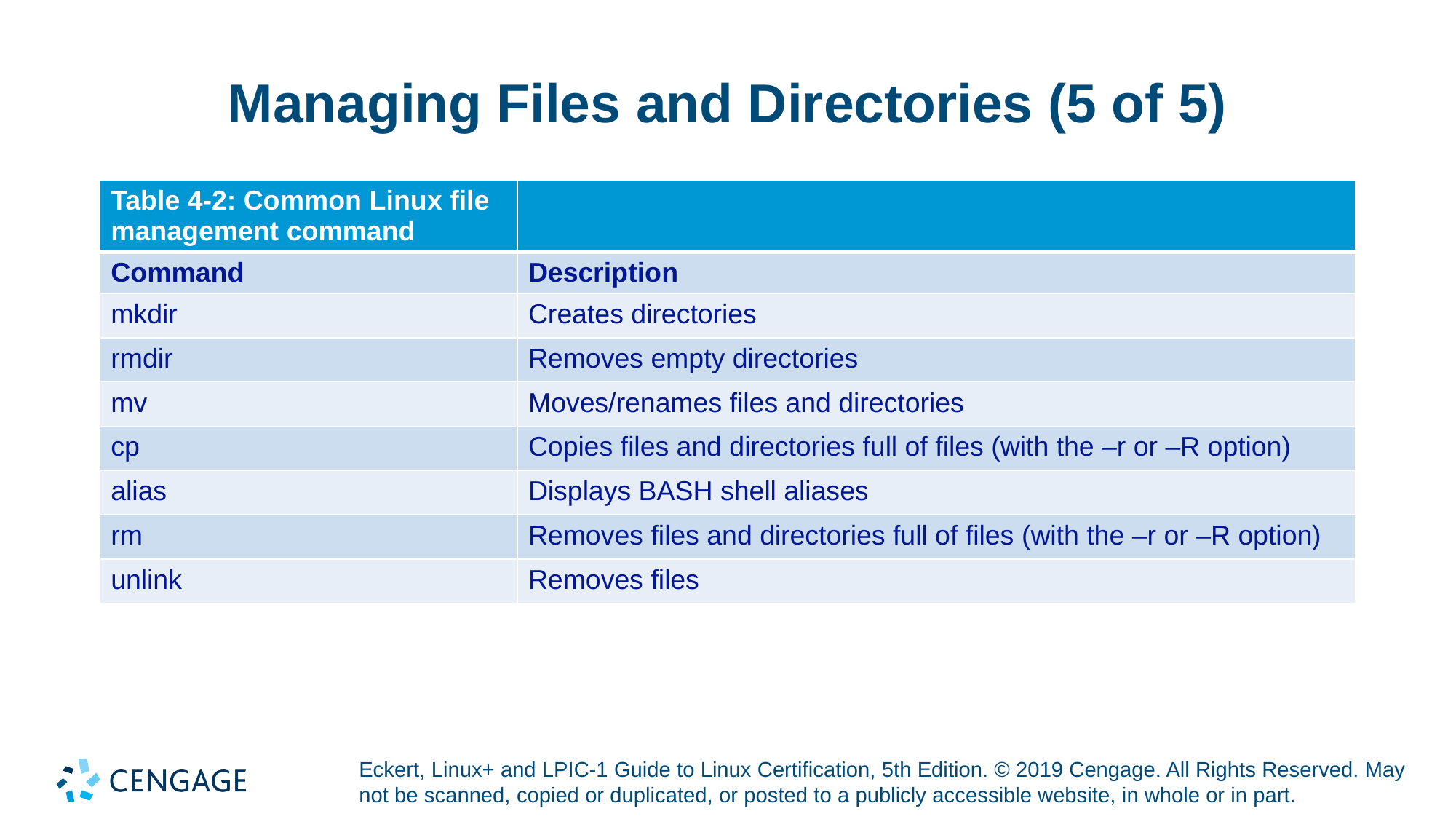

# Managing Files and Directories (5 of 5)
| Table 4-2: Common Linux file management command |  |
| --- | --- |
| Command | Description |
| mkdir | Creates directories |
| rmdir | Removes empty directories |
| mv | Moves/renames files and directories |
| cp | Copies files and directories full of files (with the –r or –R option) |
| alias | Displays BASH shell aliases |
| rm | Removes files and directories full of files (with the –r or –R option) |
| unlink | Removes files |